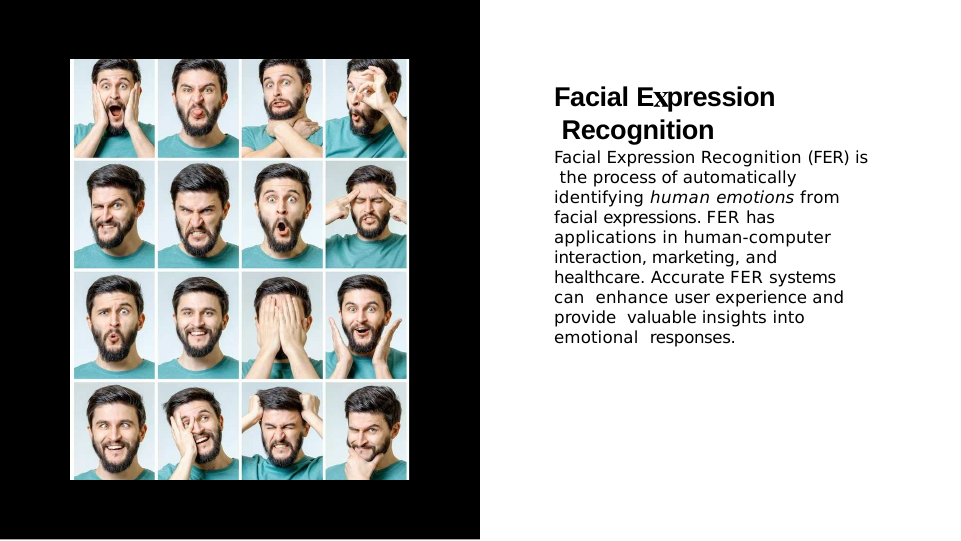

# Facial E pression  Recognition
Facial Expression Recognition (FER) is  the process of automatically  identifying human emotions from  facial expressions. FER has  applications in human-computer  interaction, marketing, and  healthcare. Accurate FER systems can  enhance user experience and provide  valuable insights into emotional  responses.